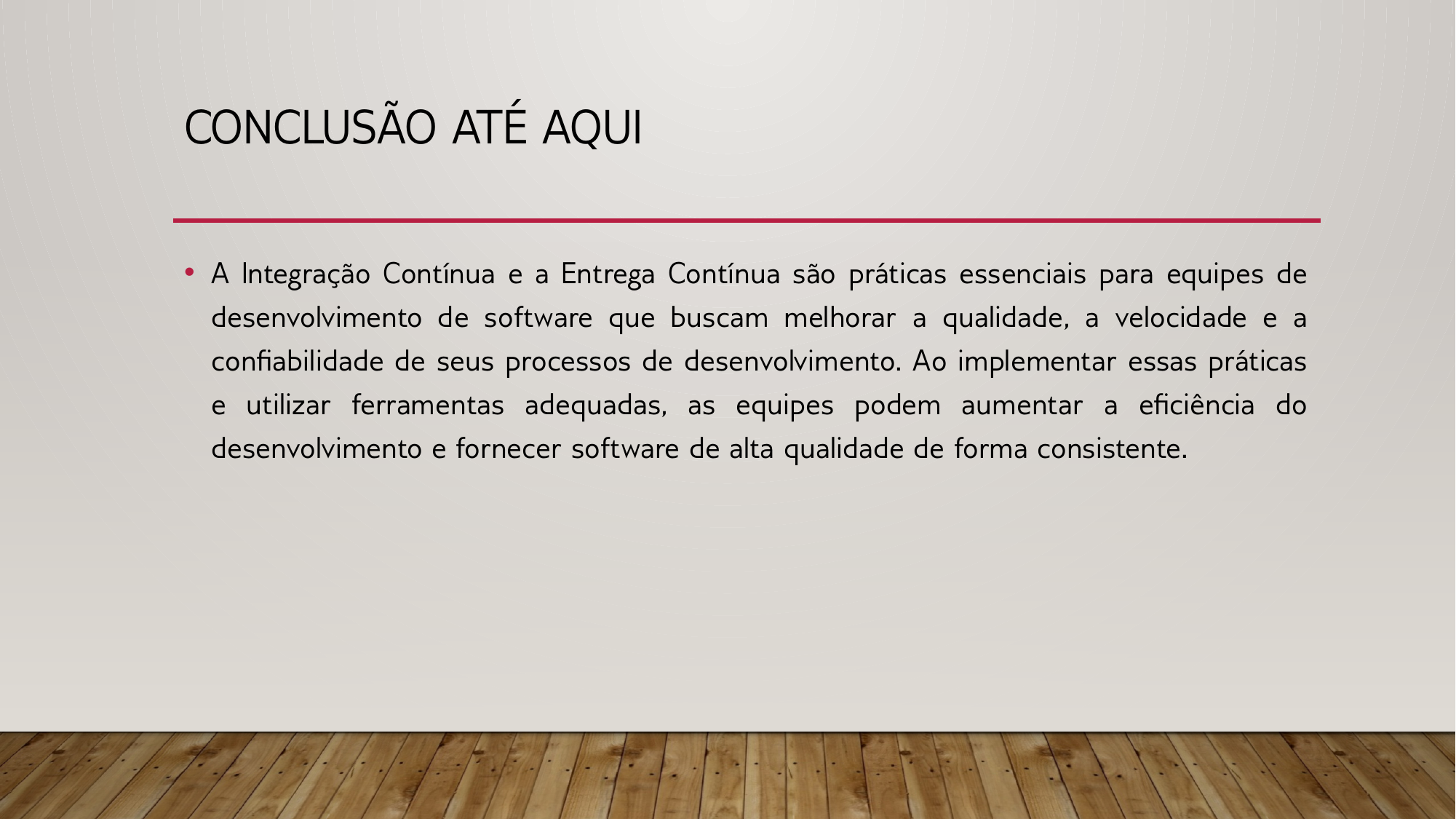

# Conclusão até aqui
A Integração Contínua e a Entrega Contínua são práticas essenciais para equipes de desenvolvimento de software que buscam melhorar a qualidade, a velocidade e a confiabilidade de seus processos de desenvolvimento. Ao implementar essas práticas e utilizar ferramentas adequadas, as equipes podem aumentar a eficiência do desenvolvimento e fornecer software de alta qualidade de forma consistente.